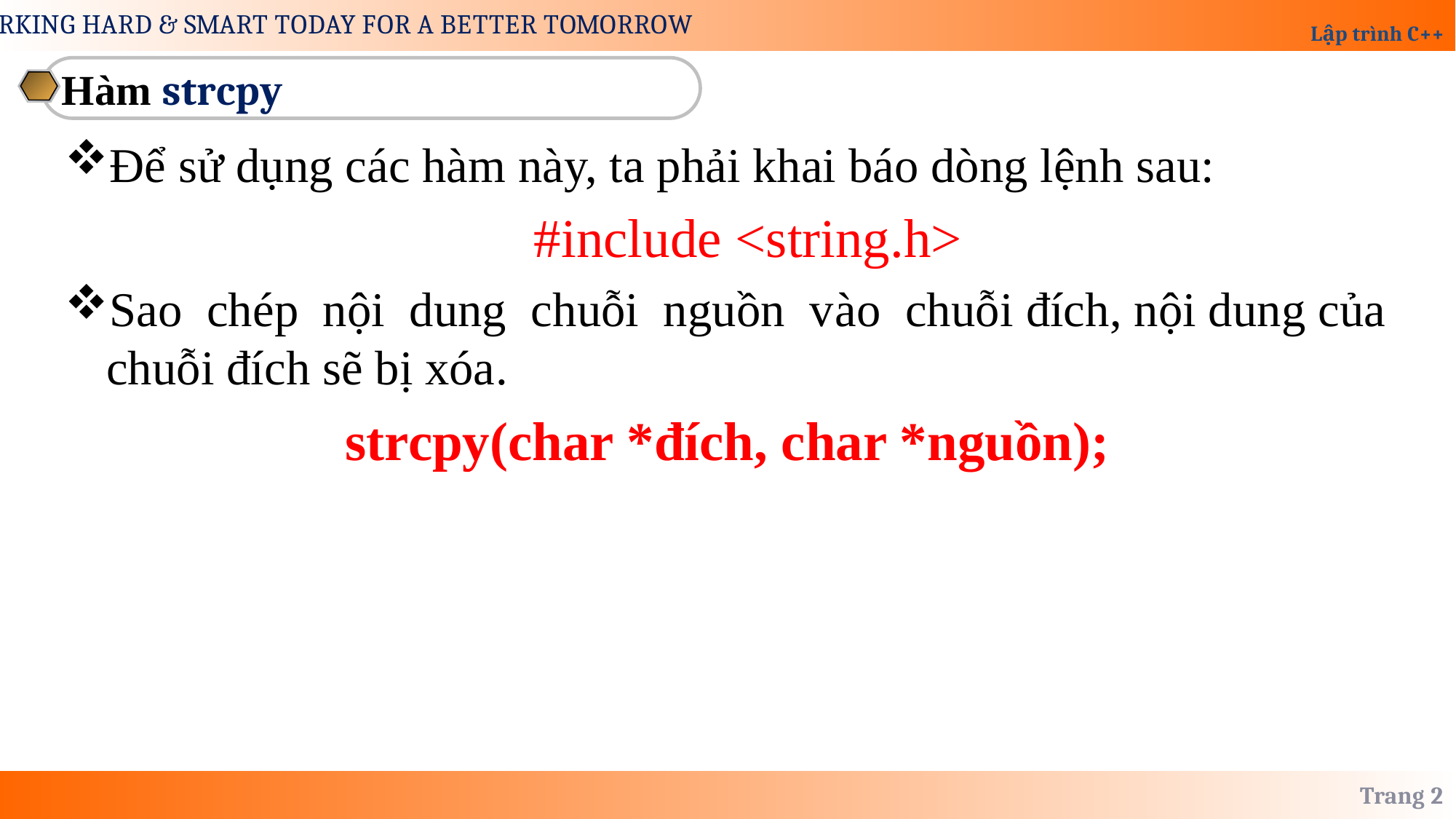

Hàm strcpy

Để sử dụng các hàm này, ta phải khai báo dòng lệnh sau:
#include <string.h>
Sao  chép  nội  dung  chuỗi  nguồn  vào  chuỗi đích, nội dung của chuỗi đích sẽ bị xóa.
strcpy(char *đích, char *nguồn);
Trang 2